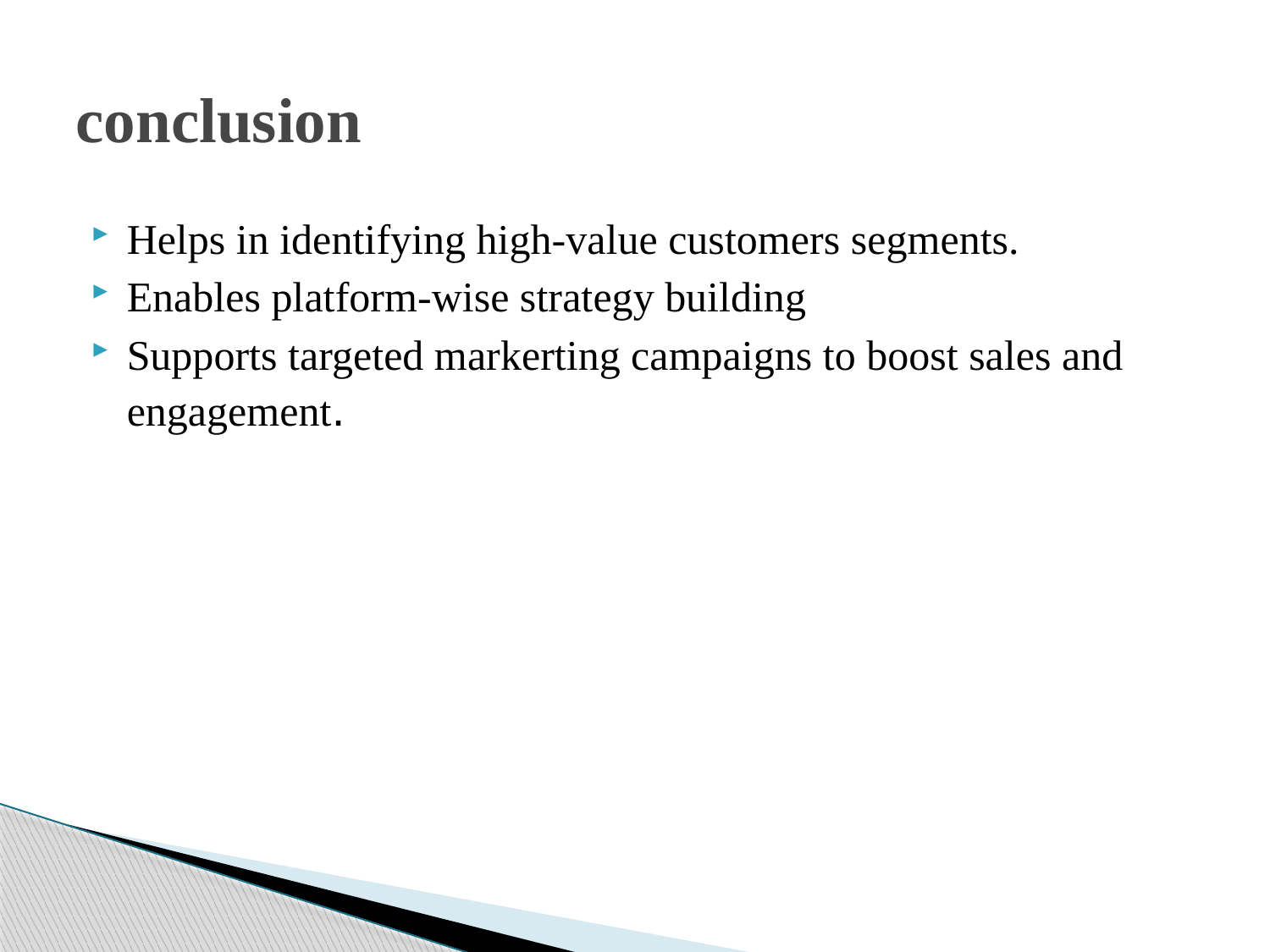

# conclusion
Helps in identifying high-value customers segments.
Enables platform-wise strategy building
Supports targeted markerting campaigns to boost sales and engagement.